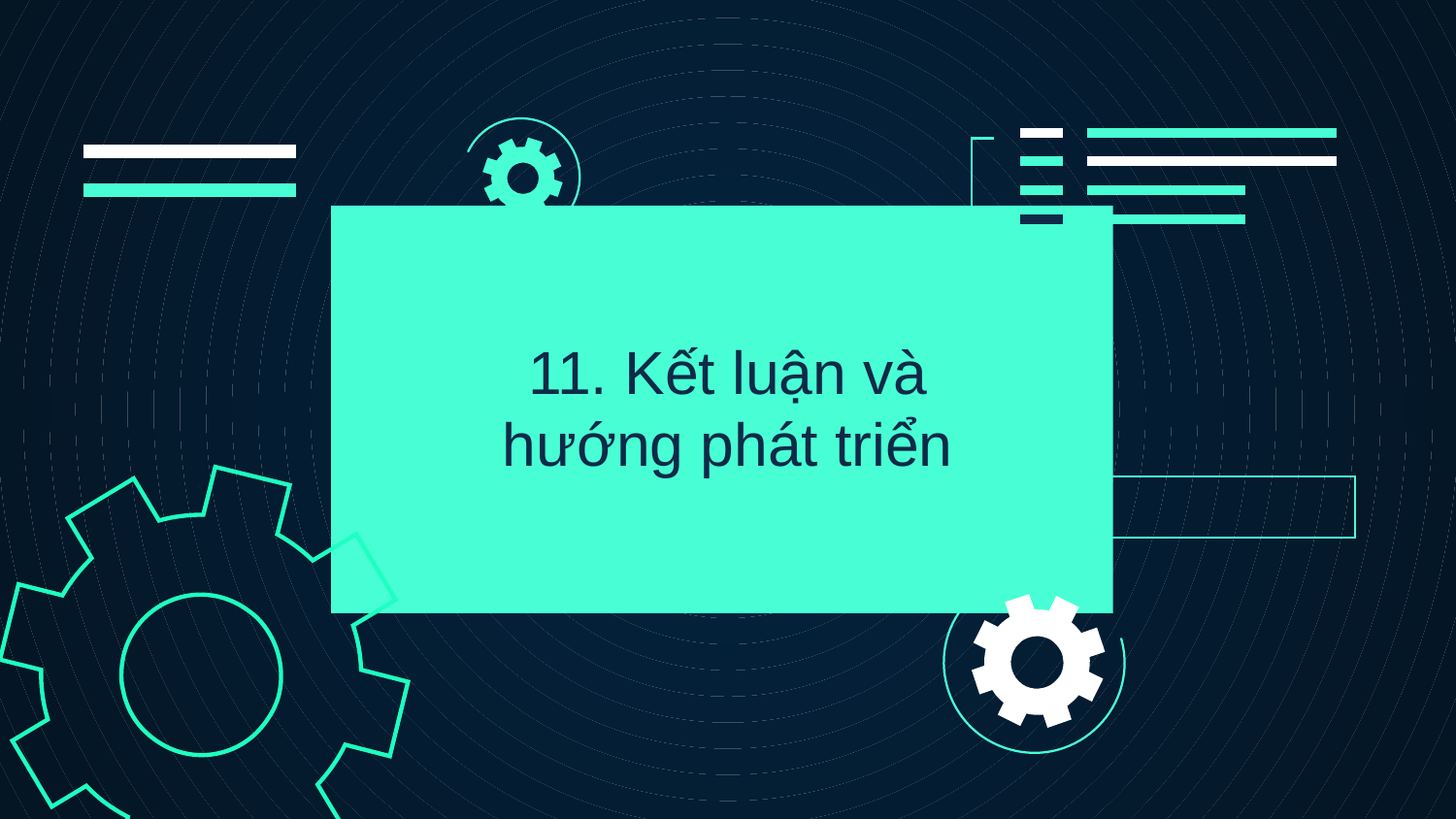

# 11. Kết luận và hướng phát triển